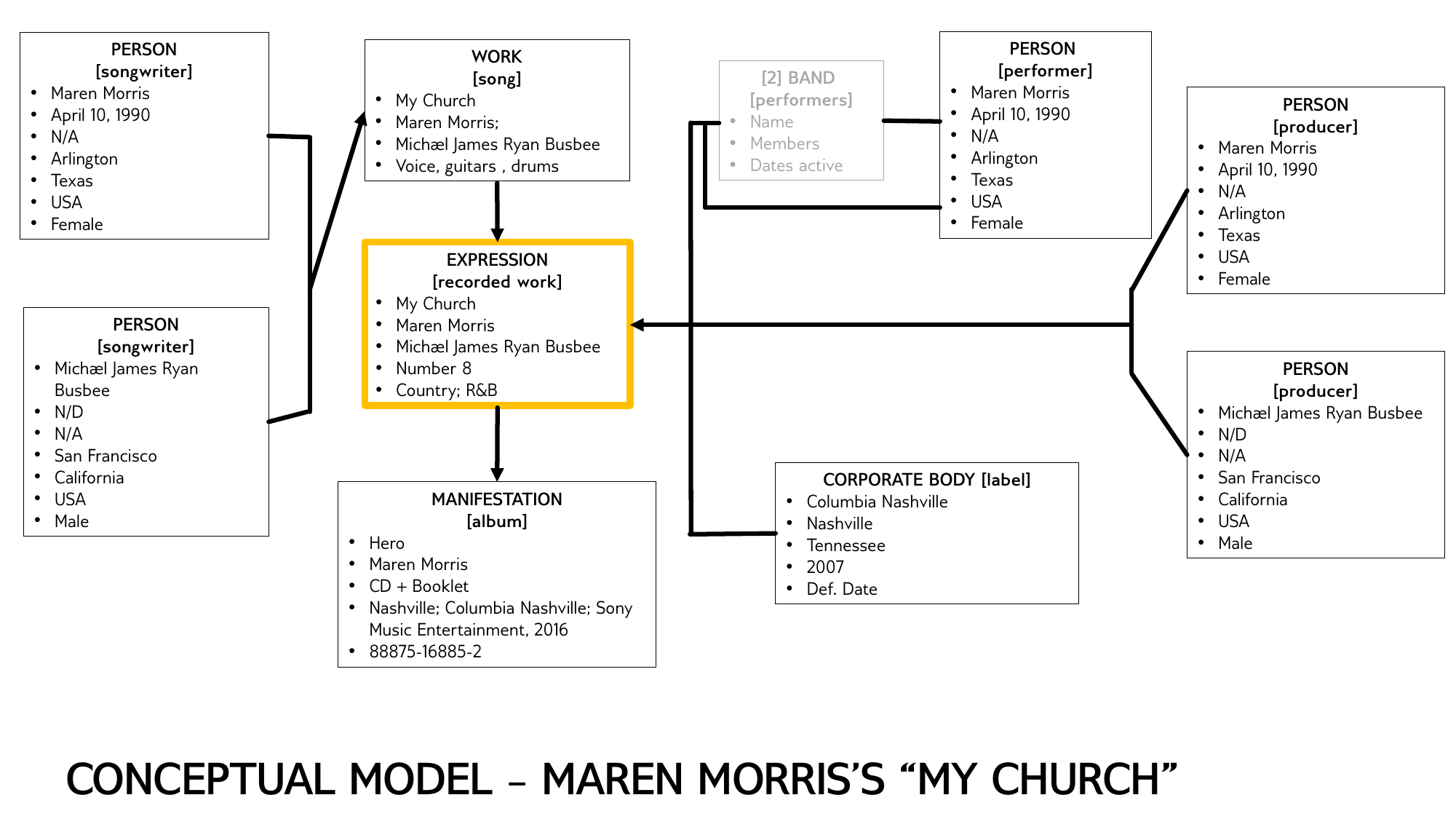

PERSON
[performer]
Maren Morris
April 10, 1990
N/A
Arlington
Texas
USA
Female
PERSON
[songwriter]
Maren Morris
April 10, 1990
N/A
Arlington
Texas
USA
Female
WORK
[song]
My Church
Maren Morris;
Michael James Ryan Busbee
Voice, guitars , drums
PERSON
[producer]
Maren Morris
April 10, 1990
N/A
Arlington
Texas
USA
Female
EXPRESSION
[recorded work]
My Church
Maren Morris
Michael James Ryan Busbee
Number 8
Country; R&B
CORPORATE BODY [label]
Columbia Nashville
Nashville
Tennessee
2007
Def. Date
MANIFESTATION
[album]
Hero
Maren Morris
CD + Booklet
Nashville; Columbia Nashville; Sony Music Entertainment, 2016
88875-16885-2
[2] BAND
[performers]
Name
Members
Dates active
PERSON
[songwriter]
Michael James Ryan Busbee
N/D
N/A
San Francisco
California
USA
Male
PERSON
[producer]
Michael James Ryan Busbee
N/D
N/A
San Francisco
California
USA
Male
Conceptual Model – Maren Morris’s “My Church”